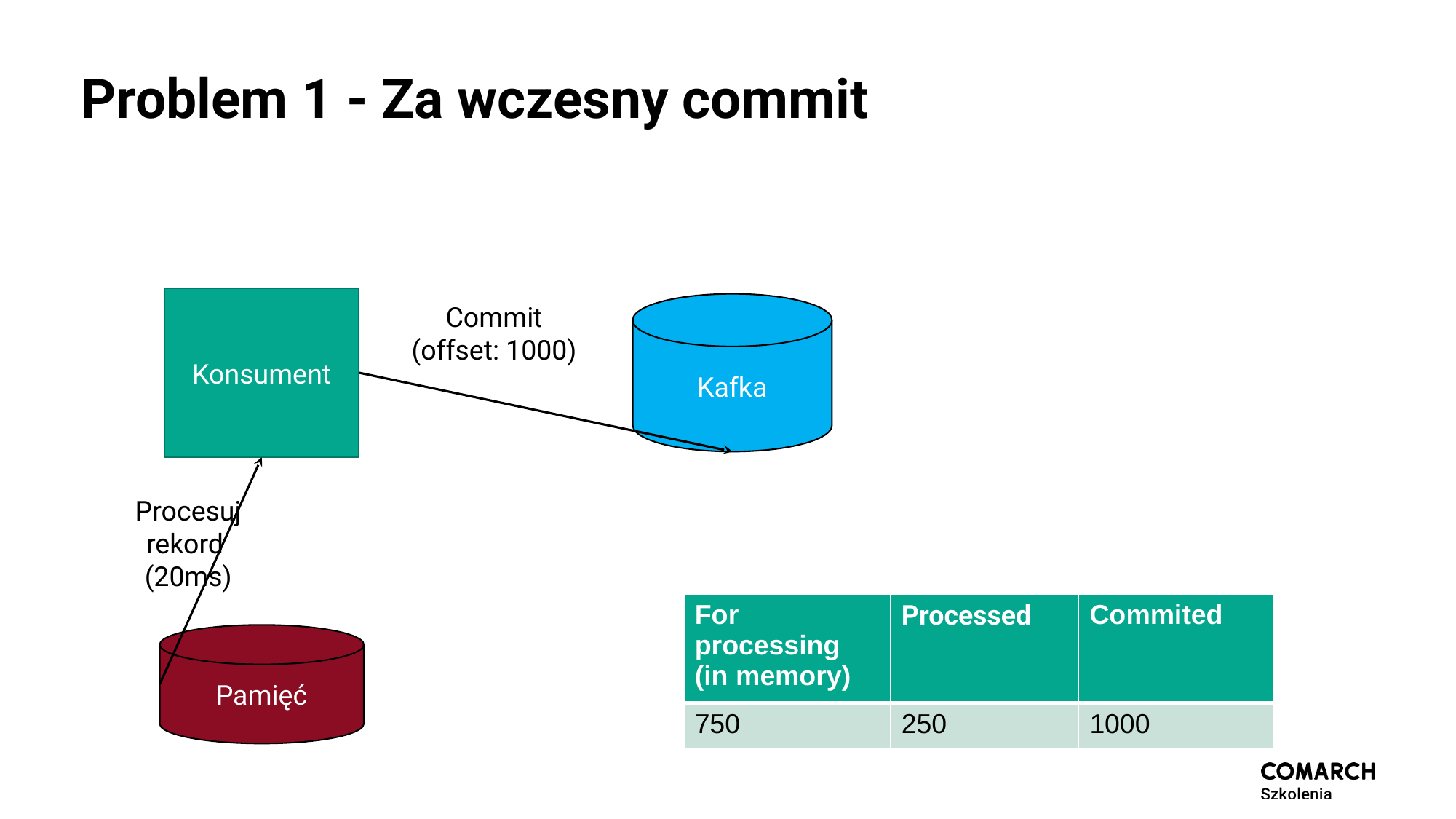

# Problem 1 - Za wczesny commit
Konsument
Kafka
Commit
(offset: 1000)
Procesuj
rekord
(20ms)
| For processing (in memory) | Processed | Commited |
| --- | --- | --- |
| 750 | 250 | 1000 |
Pamięć